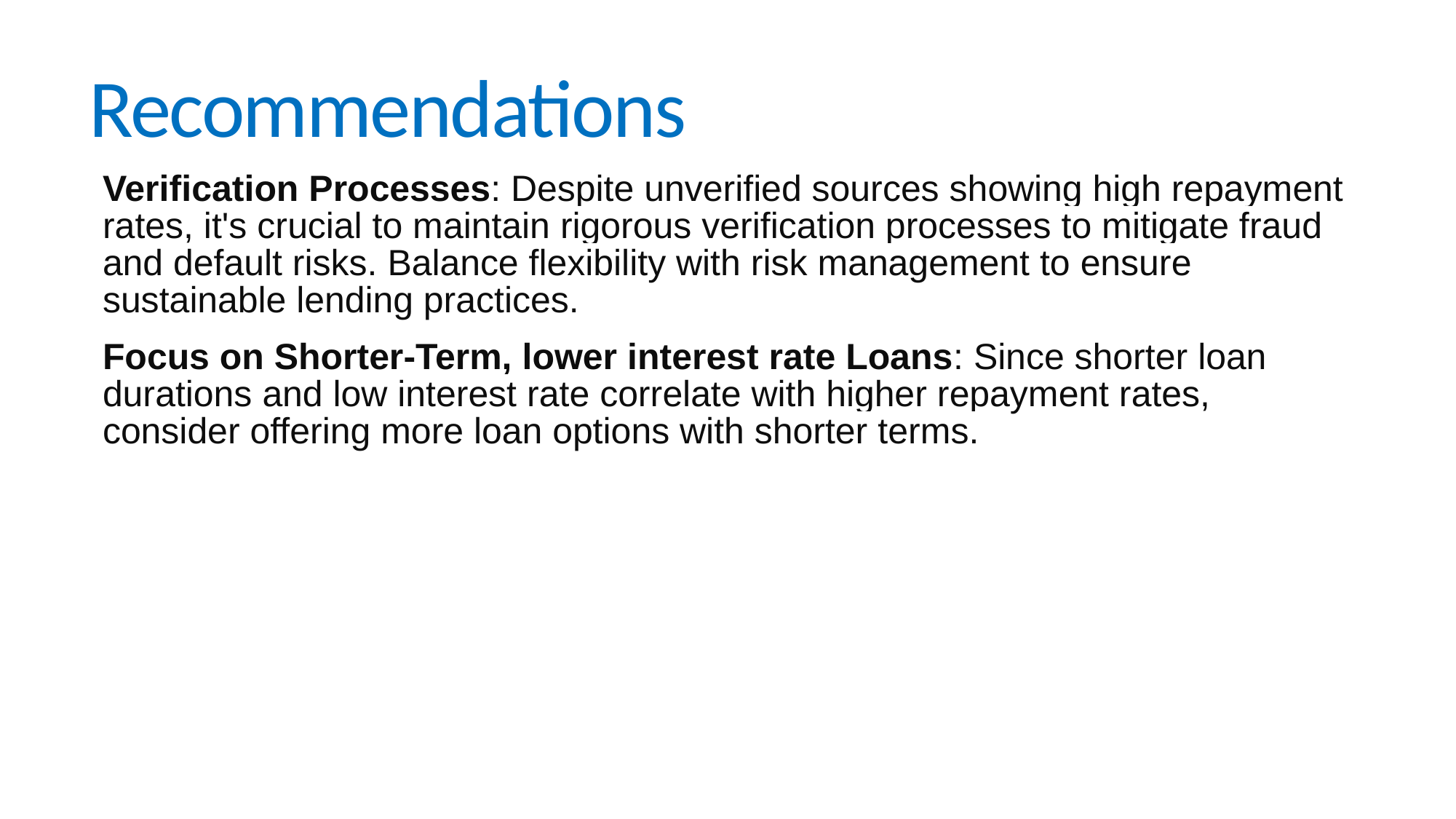

# Recommendations
Verification Processes: Despite unverified sources showing high repayment rates, it's crucial to maintain rigorous verification processes to mitigate fraud and default risks. Balance flexibility with risk management to ensure sustainable lending practices.
Focus on Shorter-Term, lower interest rate Loans: Since shorter loan durations and low interest rate correlate with higher repayment rates, consider offering more loan options with shorter terms.